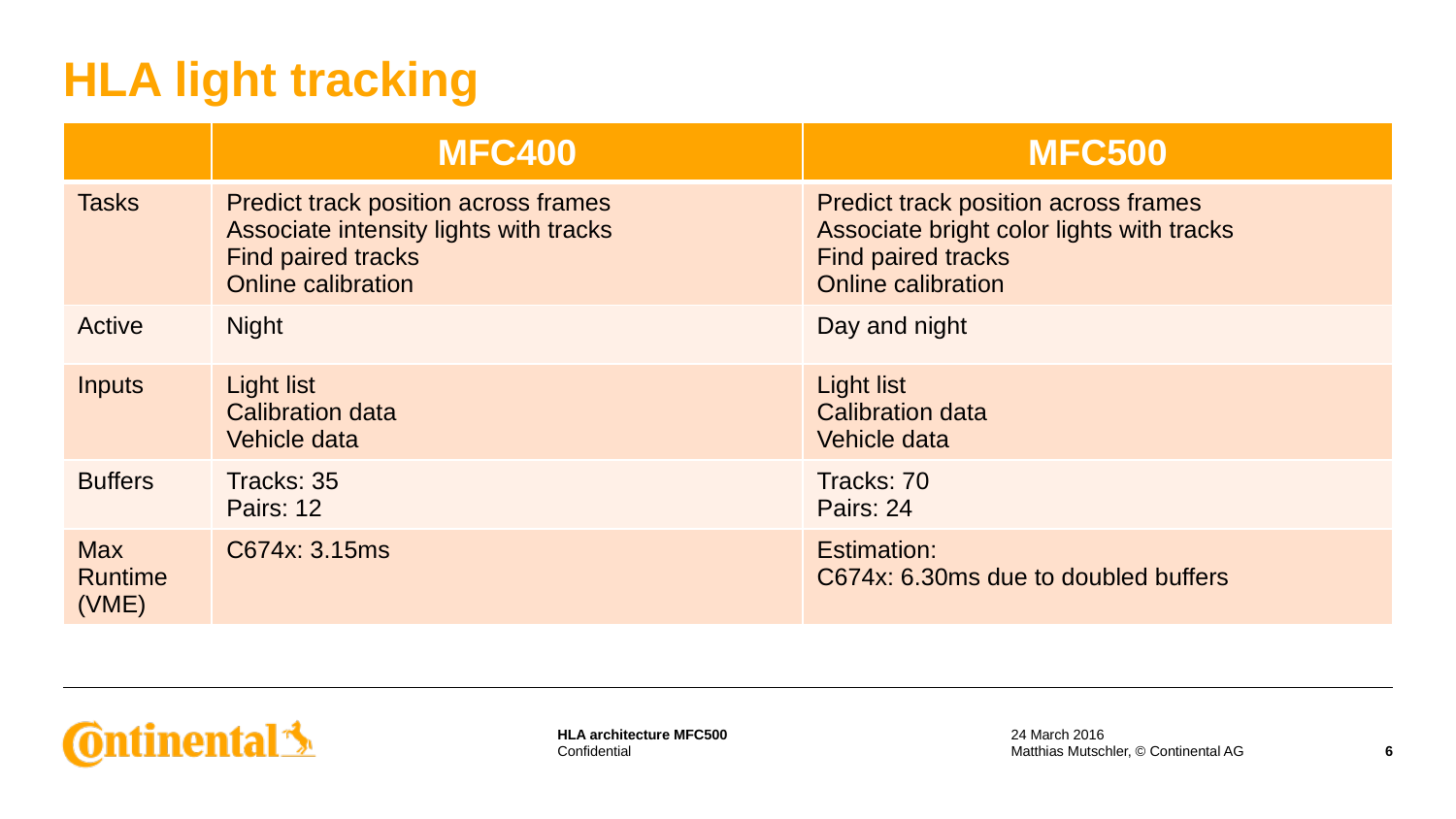

# HLA light tracking
|  | MFC400 | MFC500 |
| --- | --- | --- |
| Tasks | Predict track position across frames Associate intensity lights with tracks Find paired tracks Online calibration | Predict track position across frames Associate bright color lights with tracks Find paired tracks Online calibration |
| Active | Night | Day and night |
| Inputs | Light list Calibration data Vehicle data | Light list Calibration data Vehicle data |
| Buffers | Tracks: 35 Pairs: 12 | Tracks: 70 Pairs: 24 |
| Max Runtime (VME) | C674x: 3.15ms | Estimation: C674x: 6.30ms due to doubled buffers |
24 March 2016
Matthias Mutschler, © Continental AG
6